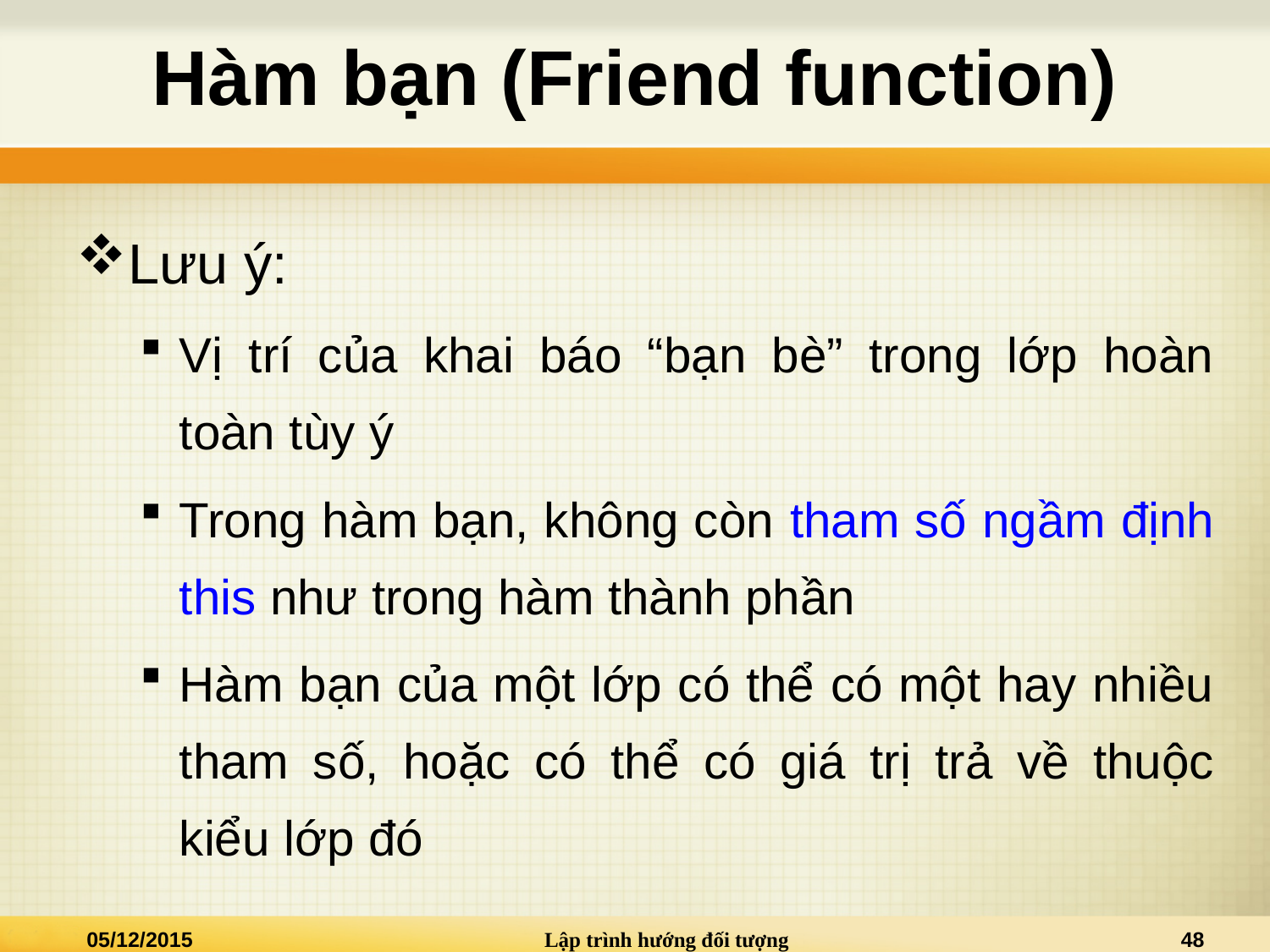

# Hàm bạn (Friend function)
Lưu ý:
Vị trí của khai báo “bạn bè” trong lớp hoàn toàn tùy ý
Trong hàm bạn, không còn tham số ngầm định this như trong hàm thành phần
Hàm bạn của một lớp có thể có một hay nhiều tham số, hoặc có thể có giá trị trả về thuộc kiểu lớp đó
05/12/2015
Lập trình hướng đối tượng
48